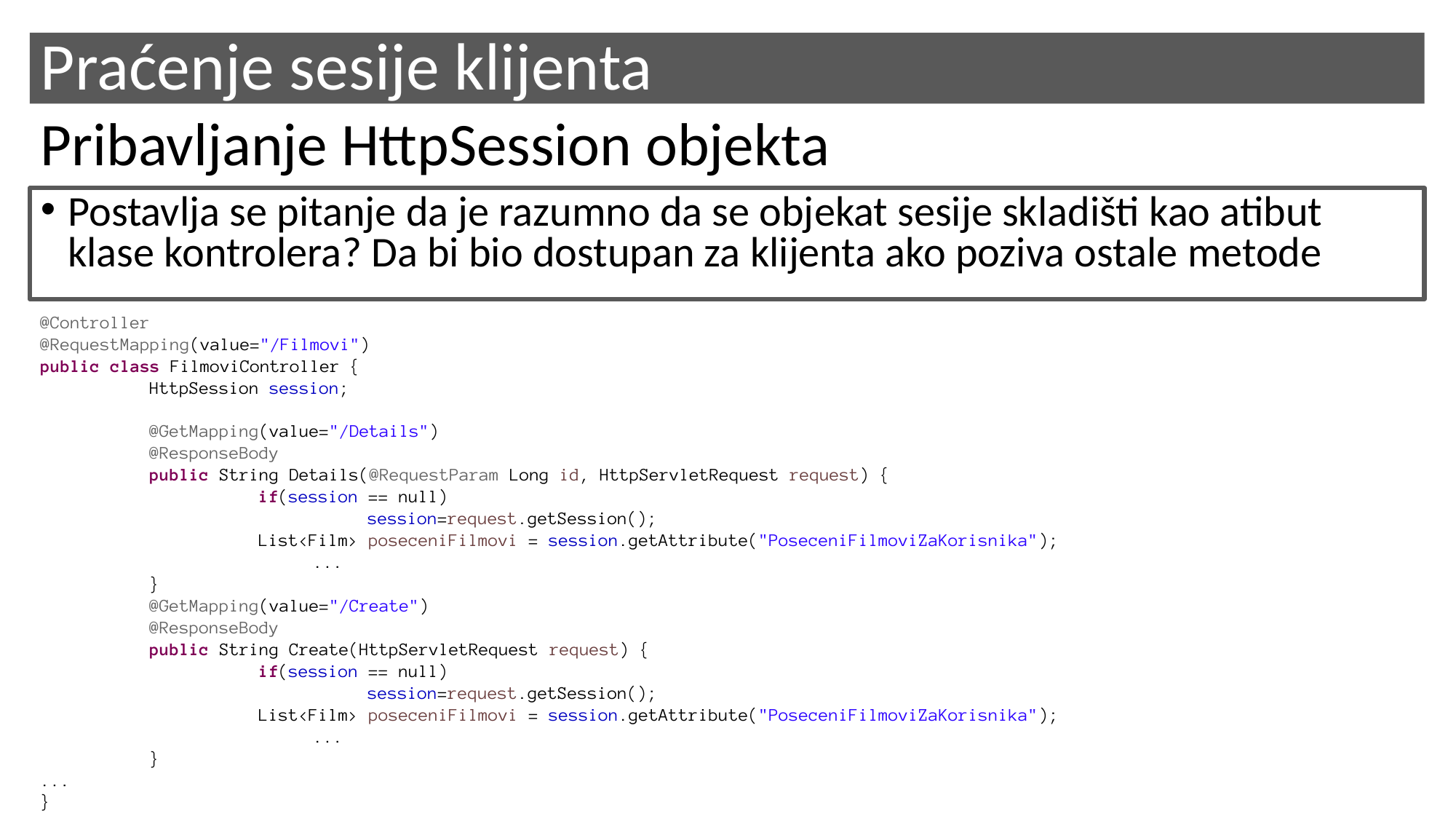

# Praćenje sesije klijenta
Pribavljanje HttpSession objekta
Postavlja se pitanje da je razumno da se objekat sesije skladišti kao atibut klase kontrolera? Da bi bio dostupan za klijenta ako poziva ostale metode

@Controller
@RequestMapping(value="/Filmovi")
public class FilmoviController {
	HttpSession session;

	@GetMapping(value="/Details")
	@ResponseBody
	public String Details(@RequestParam Long id, HttpServletRequest request) {
		if(session == null)
			session=request.getSession();
		List<Film> poseceniFilmovi = session.getAttribute("PoseceniFilmoviZaKorisnika");
	...
	}
	@GetMapping(value="/Create")
	@ResponseBody
	public String Create(HttpServletRequest request) {
		if(session == null)
			session=request.getSession();
		List<Film> poseceniFilmovi = session.getAttribute("PoseceniFilmoviZaKorisnika");
	...
	}
...
}